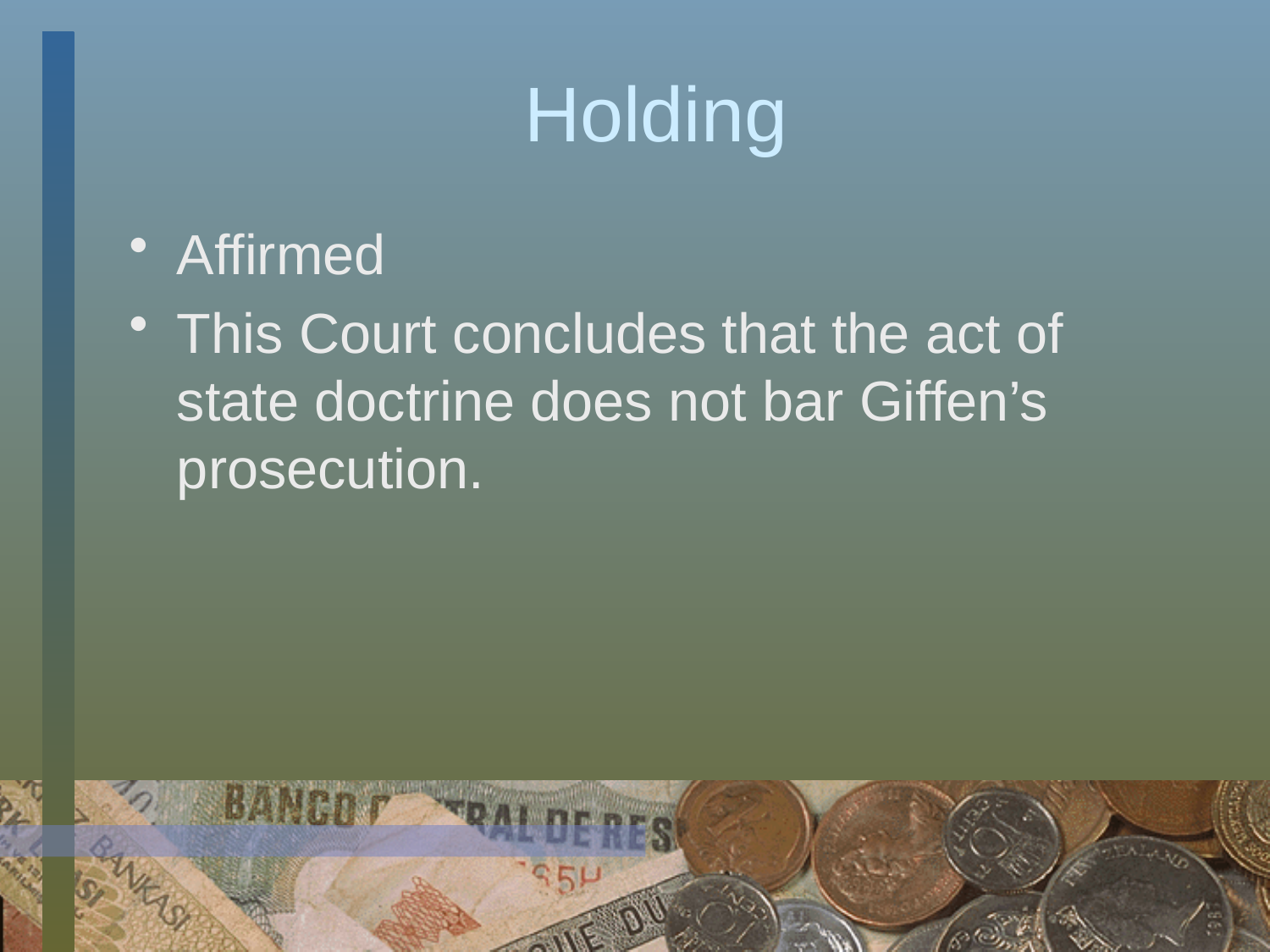

# Holding
Affirmed
This Court concludes that the act of state doctrine does not bar Giffen’s prosecution.